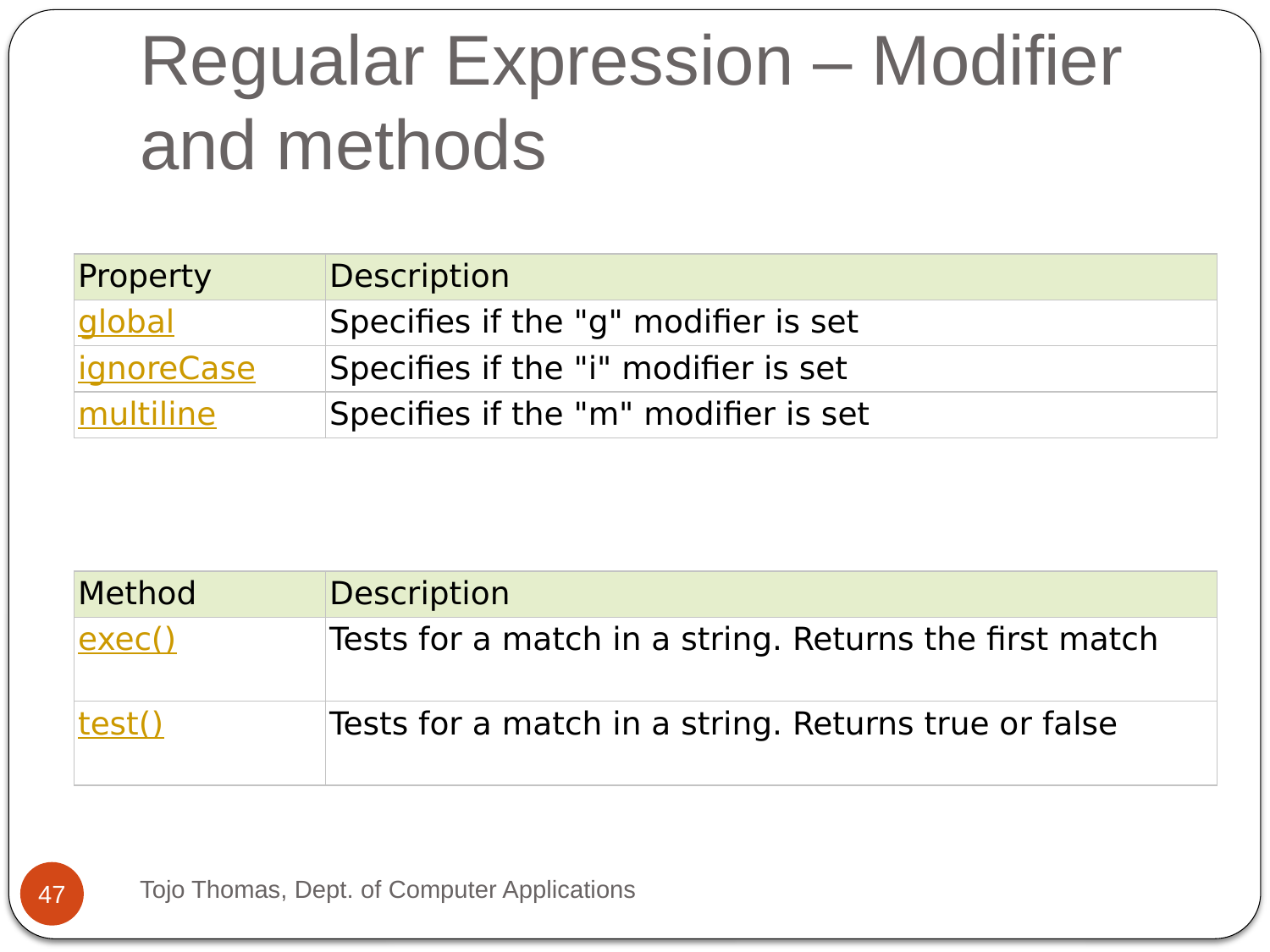

# Regualar Expression – Modifier and methods
| Property | Description |
| --- | --- |
| global | Specifies if the "g" modifier is set |
| ignoreCase | Specifies if the "i" modifier is set |
| multiline | Specifies if the "m" modifier is set |
| Method | Description |
| --- | --- |
| exec() | Tests for a match in a string. Returns the first match |
| test() | Tests for a match in a string. Returns true or false |
Tojo Thomas, Dept. of Computer Applications
47